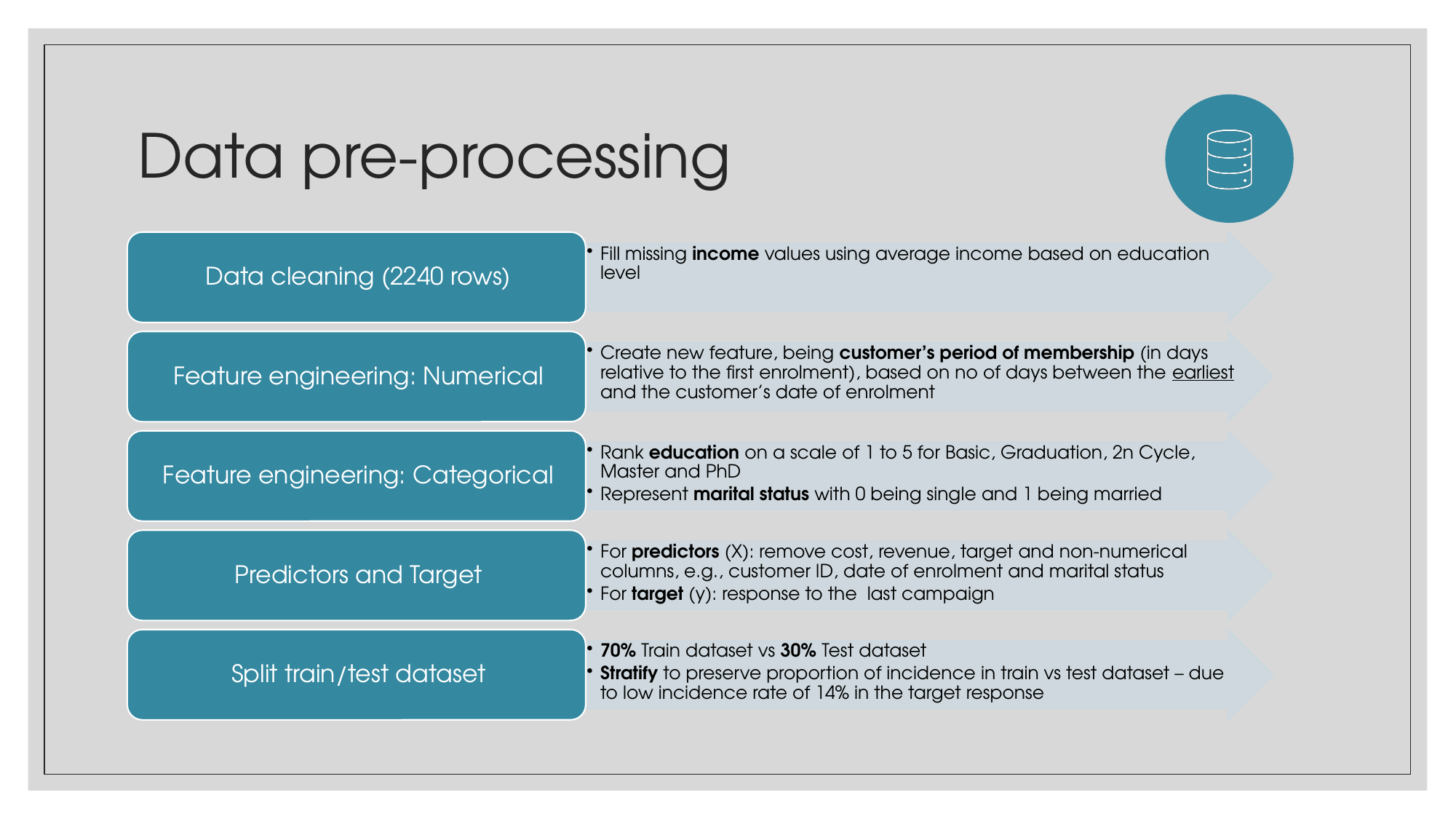

# Data pre-processing

Fill missing income values using average income based on education level
Data cleaning (2240 rows)
Create new feature, being customer’s period of membership (in days relative to the first enrolment), based on no of days between the earliest and the customer’s date of enrolment
Feature engineering: Numerical
Rank education on a scale of 1 to 5 for Basic, Graduation, 2n Cycle, Master and PhD
Represent marital status with 0 being single and 1 being married
Feature engineering: Categorical
For predictors (X): remove cost, revenue, target and non-numerical columns, e.g., customer ID, date of enrolment and marital status
For target (y): response to the  last campaign
Predictors and Target
70% Train dataset vs 30% Test dataset
Stratify to preserve proportion of incidence in train vs test dataset – due to low incidence rate of 14% in the target response
Split train/test dataset